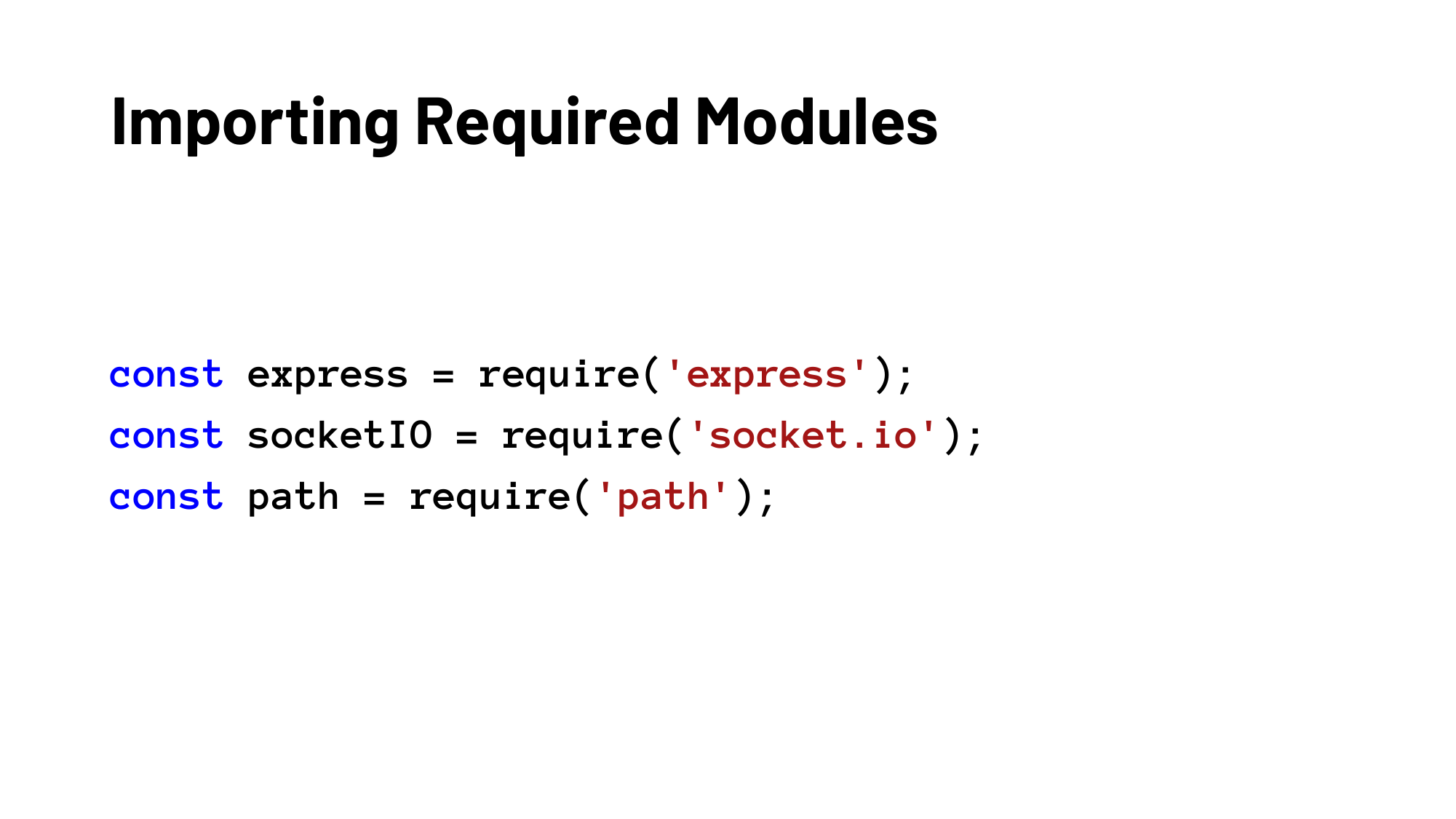

# Importing Required Modules

const express = require('express');
const socketIO = require('socket.io');
const path = require('path');